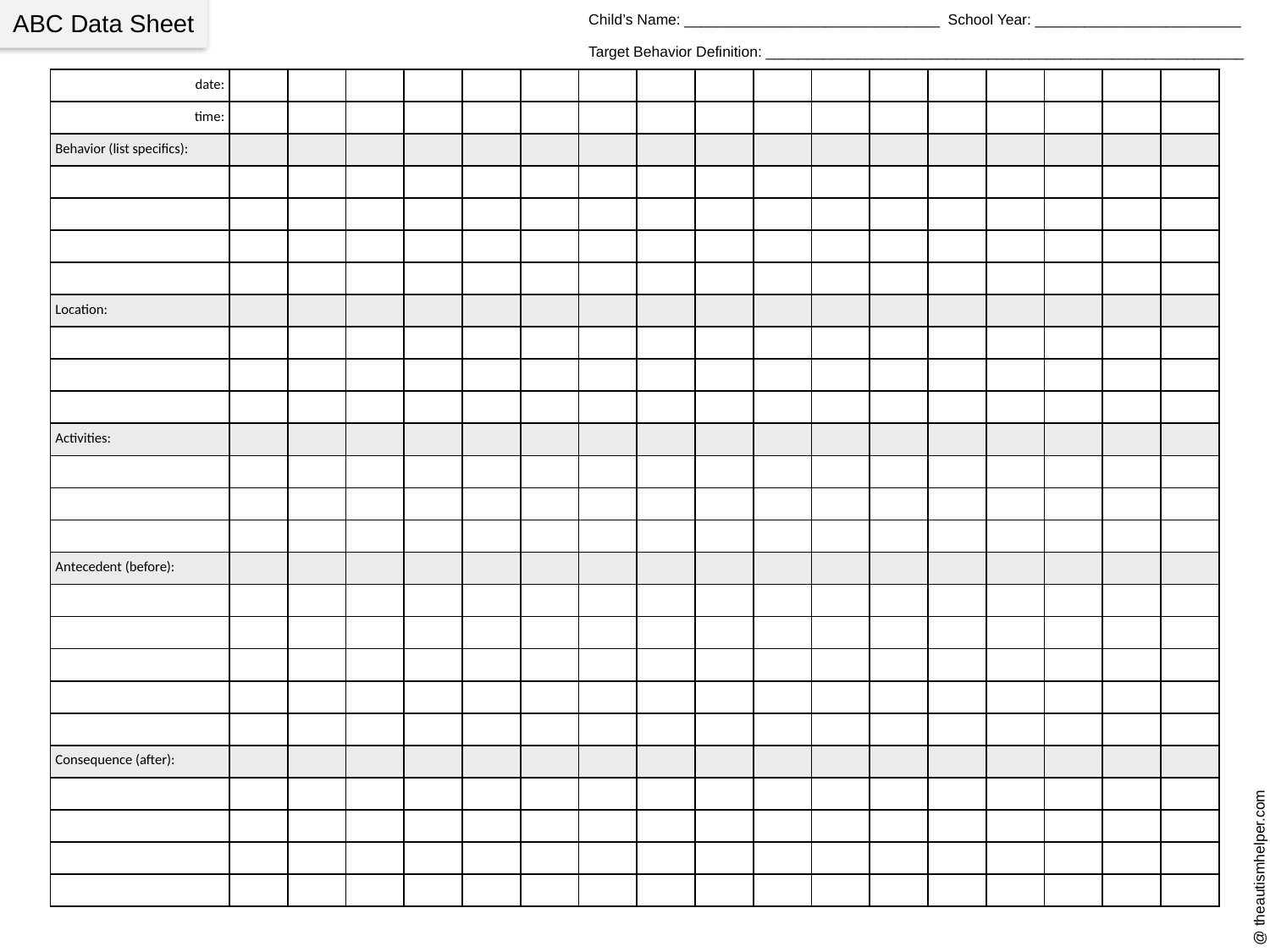

ABC Data Sheet
Child’s Name: _______________________________  School Year: _________________________
ABC Checklist
Target Behavior Definition: __________________________________________________________
| date: |  |  |  |  |  |  |  |  |  |  |  |  |  |  |  |  |  |
| --- | --- | --- | --- | --- | --- | --- | --- | --- | --- | --- | --- | --- | --- | --- | --- | --- | --- |
| time: |  |  |  |  |  |  |  |  |  |  |  |  |  |  |  |  |  |
| Behavior (list specifics): |  |  |  |  |  |  |  |  |  |  |  |  |  |  |  |  |  |
|  |  |  |  |  |  |  |  |  |  |  |  |  |  |  |  |  |  |
|  |  |  |  |  |  |  |  |  |  |  |  |  |  |  |  |  |  |
|  |  |  |  |  |  |  |  |  |  |  |  |  |  |  |  |  |  |
|  |  |  |  |  |  |  |  |  |  |  |  |  |  |  |  |  |  |
| Location: |  |  |  |  |  |  |  |  |  |  |  |  |  |  |  |  |  |
|  |  |  |  |  |  |  |  |  |  |  |  |  |  |  |  |  |  |
|  |  |  |  |  |  |  |  |  |  |  |  |  |  |  |  |  |  |
|  |  |  |  |  |  |  |  |  |  |  |  |  |  |  |  |  |  |
| Activities: |  |  |  |  |  |  |  |  |  |  |  |  |  |  |  |  |  |
|  |  |  |  |  |  |  |  |  |  |  |  |  |  |  |  |  |  |
|  |  |  |  |  |  |  |  |  |  |  |  |  |  |  |  |  |  |
|  |  |  |  |  |  |  |  |  |  |  |  |  |  |  |  |  |  |
| Antecedent (before): |  |  |  |  |  |  |  |  |  |  |  |  |  |  |  |  |  |
|  |  |  |  |  |  |  |  |  |  |  |  |  |  |  |  |  |  |
|  |  |  |  |  |  |  |  |  |  |  |  |  |  |  |  |  |  |
|  |  |  |  |  |  |  |  |  |  |  |  |  |  |  |  |  |  |
|  |  |  |  |  |  |  |  |  |  |  |  |  |  |  |  |  |  |
|  |  |  |  |  |  |  |  |  |  |  |  |  |  |  |  |  |  |
| Consequence (after): |  |  |  |  |  |  |  |  |  |  |  |  |  |  |  |  |  |
|  |  |  |  |  |  |  |  |  |  |  |  |  |  |  |  |  |  |
|  |  |  |  |  |  |  |  |  |  |  |  |  |  |  |  |  |  |
|  |  |  |  |  |  |  |  |  |  |  |  |  |  |  |  |  |  |
|  |  |  |  |  |  |  |  |  |  |  |  |  |  |  |  |  |  |
@ theautismhelper.com